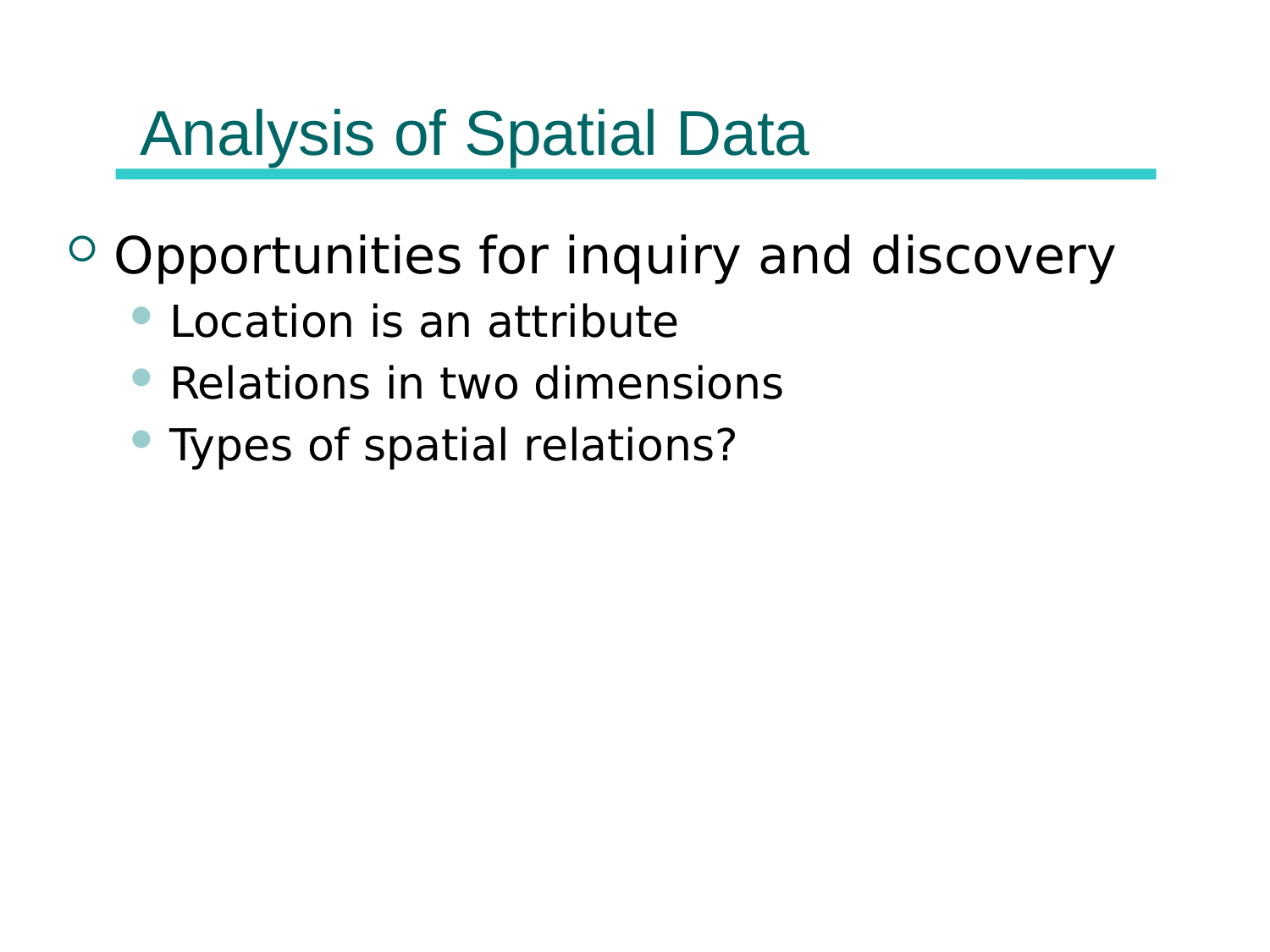

# Analysis of Spatial Data
Opportunities for inquiry and discovery
Location is an attribute
Relations in two dimensions
Types of spatial relations?